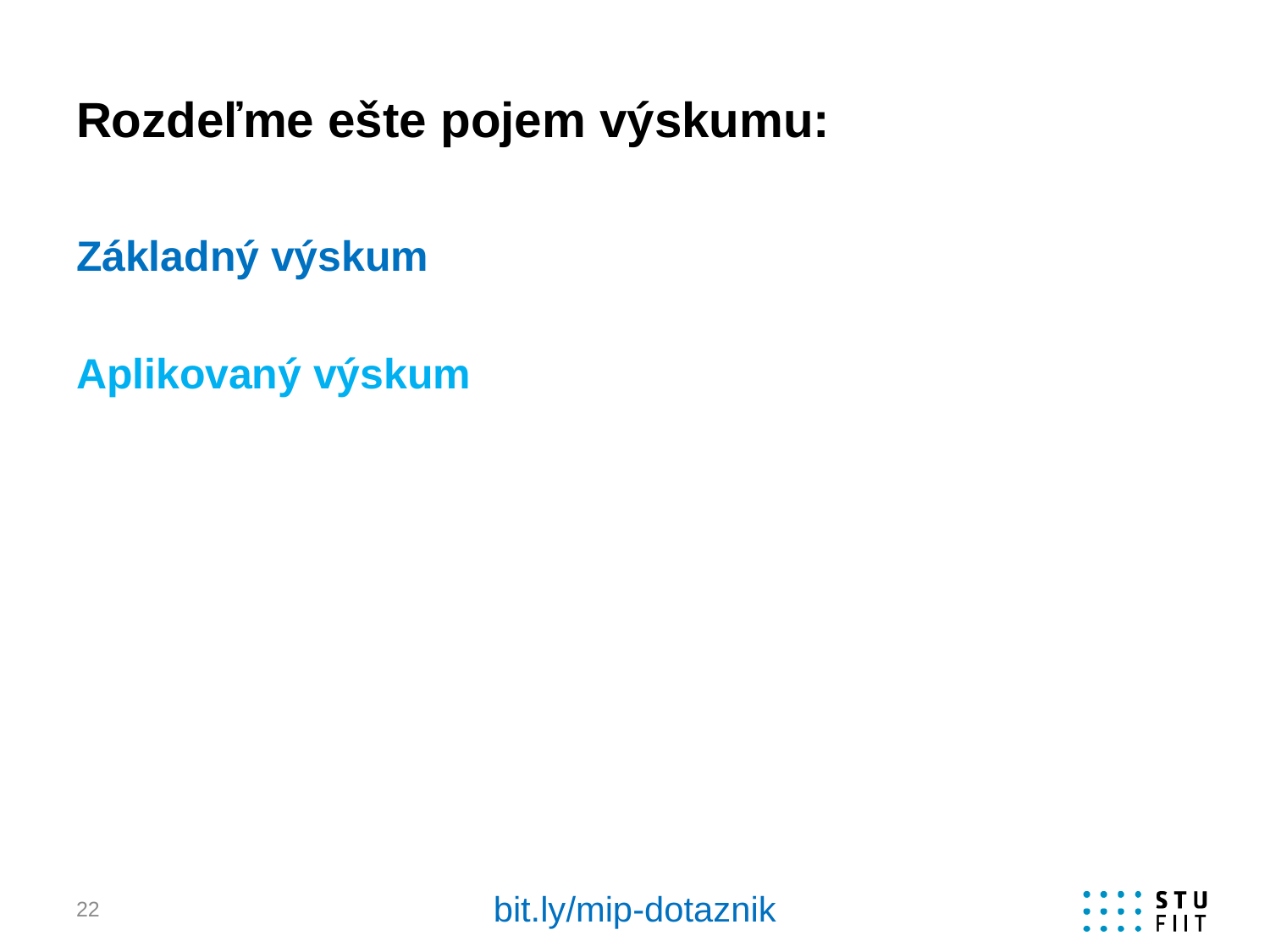

# Rozdeľme ešte pojem výskumu:
Základný výskum

Aplikovaný výskum
bit.ly/mip-dotaznik
22